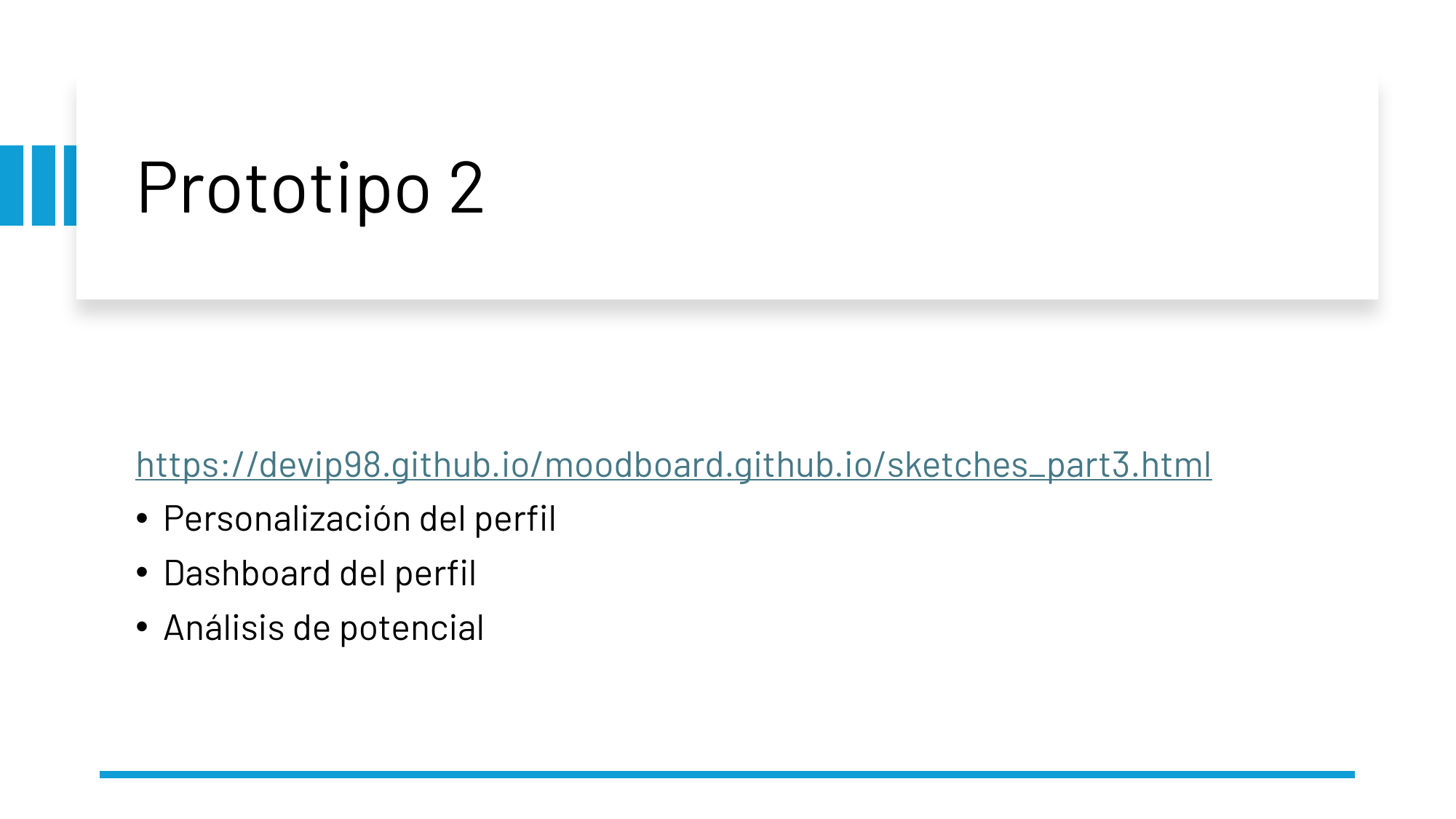

# Prototipo 2

https://devip98.github.io/moodboard.github.io/sketches_part3.html
Personalización del perfil
Dashboard del perfil
Análisis de potencial